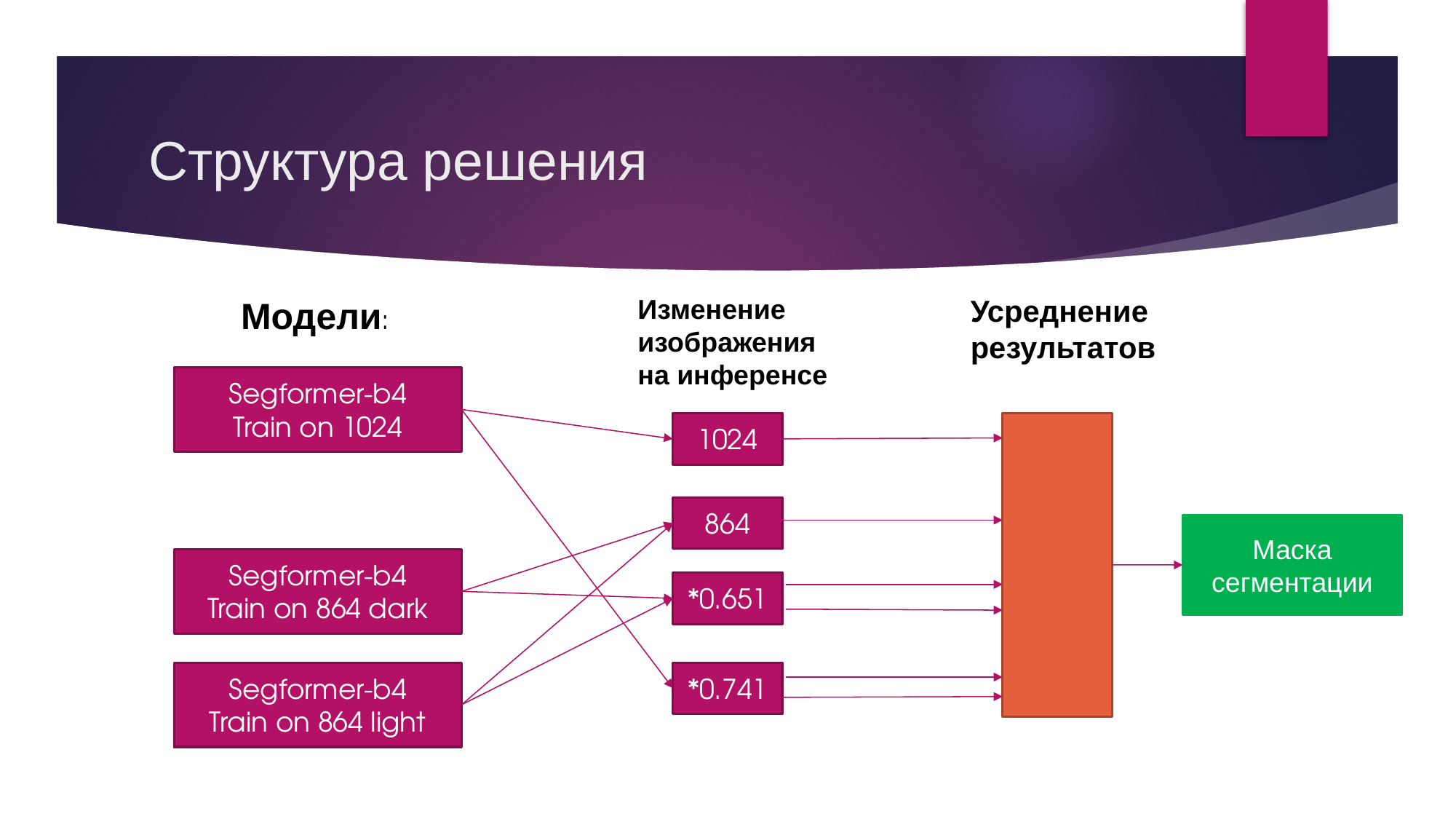

# Структура решения
Изменение изображения
на инференсе
Усреднение
результатов
Модели:
Segformer-b4
Train on 1024
1024

864
Маска сегментации
Segformer-b4
Train on 864 dark
*0.651
Segformer-b4
Train on 864 light
*0.741